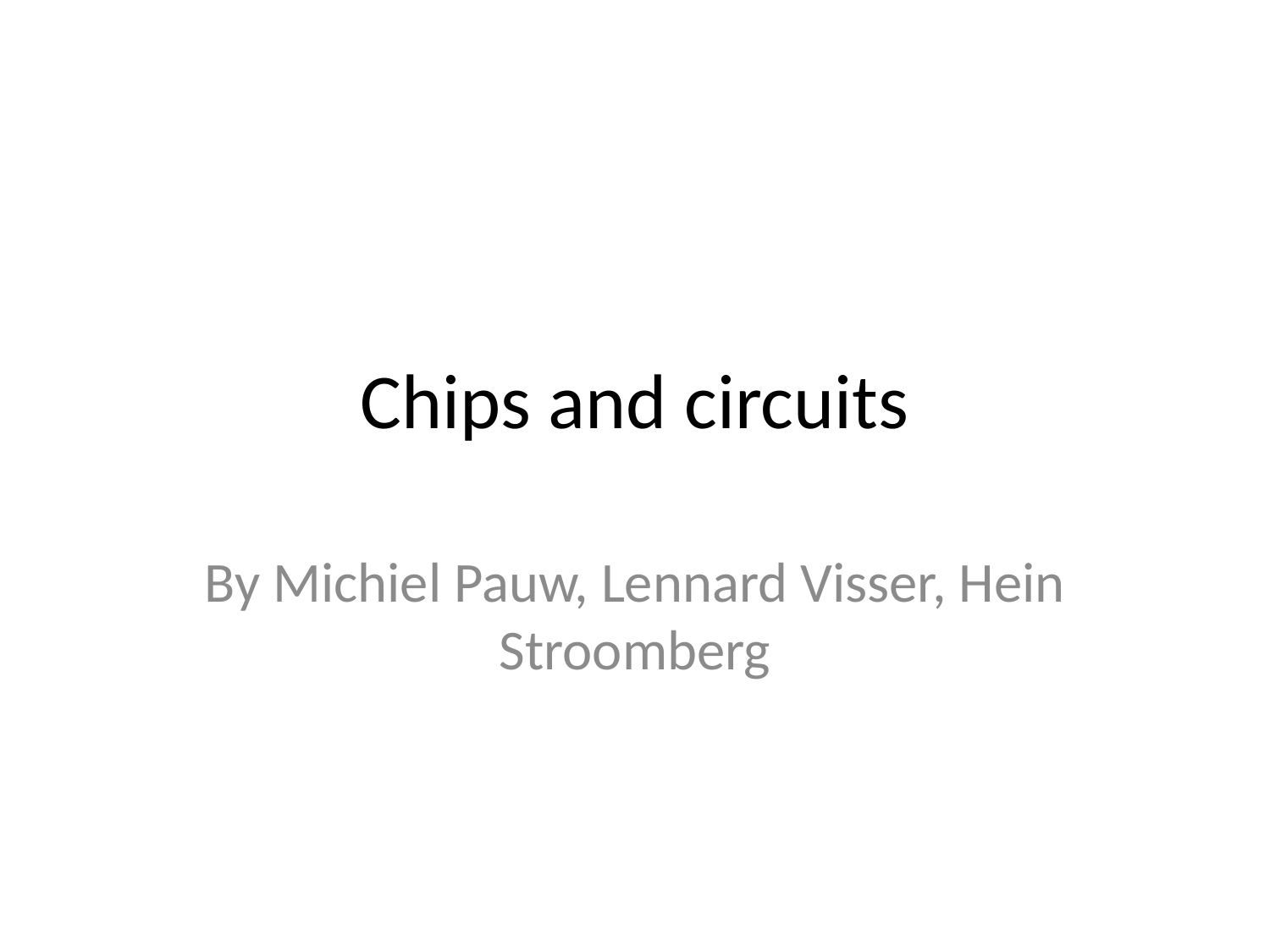

# Chips and circuits
By Michiel Pauw, Lennard Visser, Hein Stroomberg